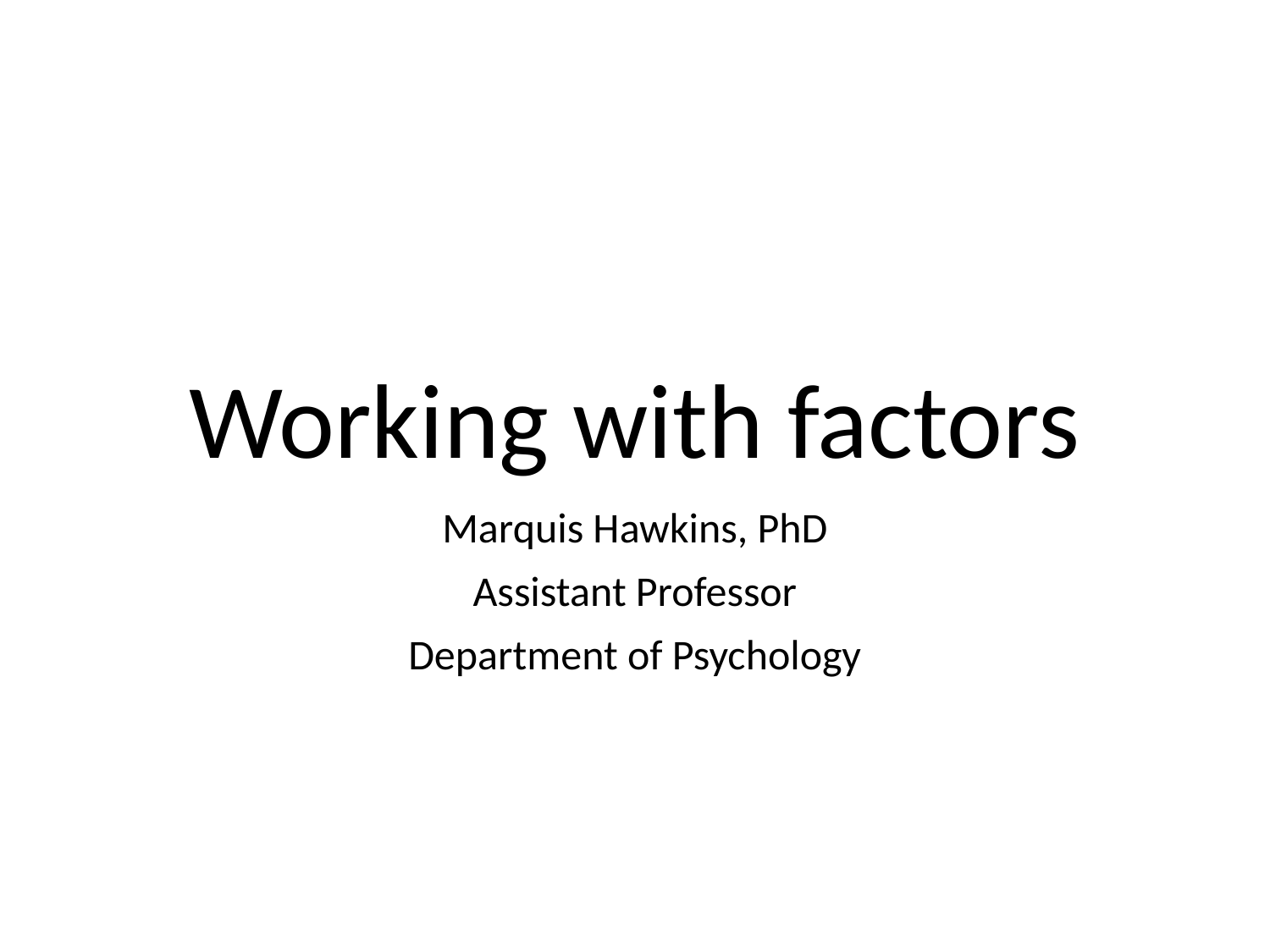

# Working with factors
Marquis Hawkins, PhD
Assistant Professor
Department of Psychology